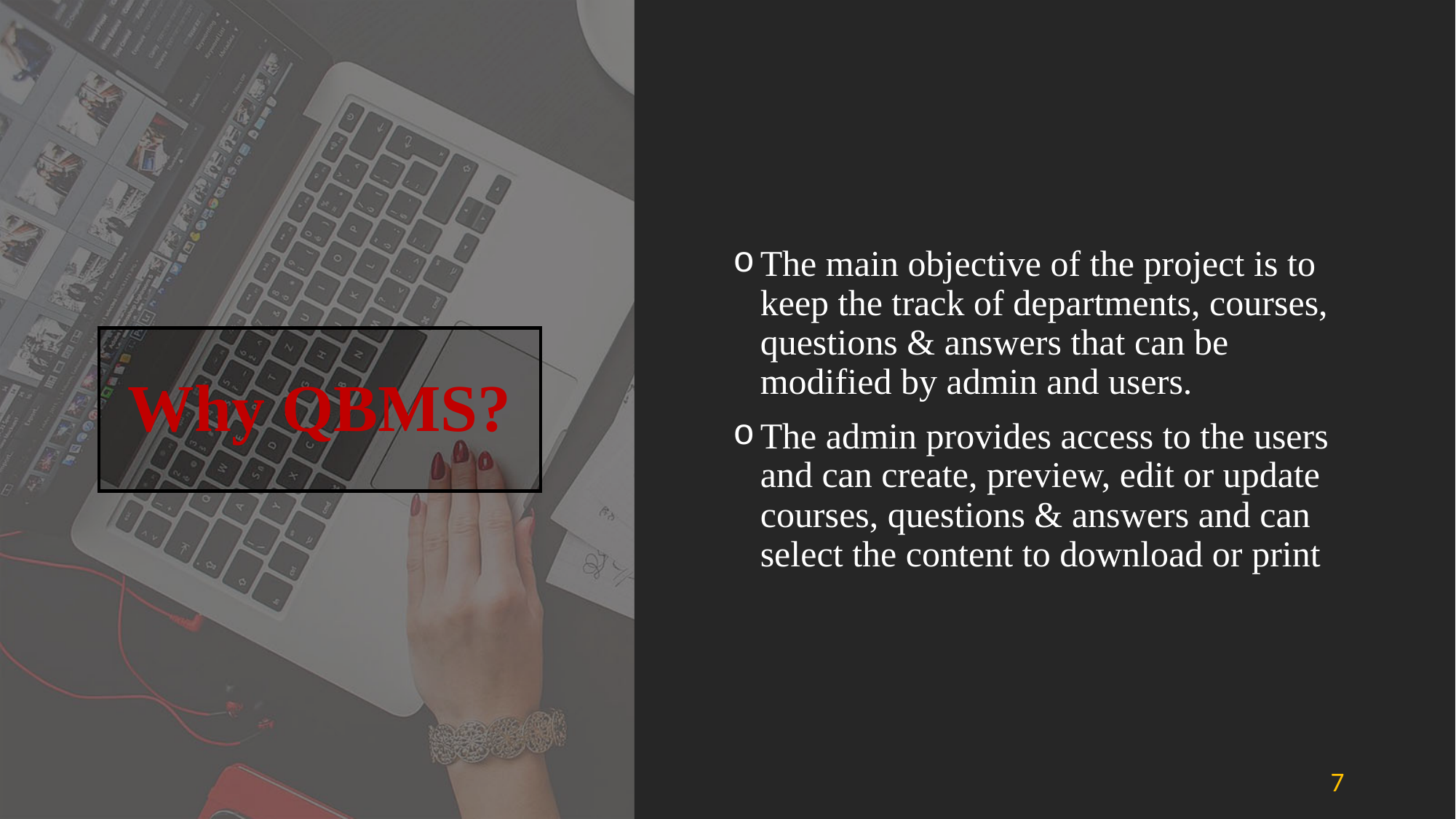

The main objective of the project is to keep the track of departments, courses, questions & answers that can be modified by admin and users.
The admin provides access to the users and can create, preview, edit or update courses, questions & answers and can select the content to download or print
# Why QBMS?
7